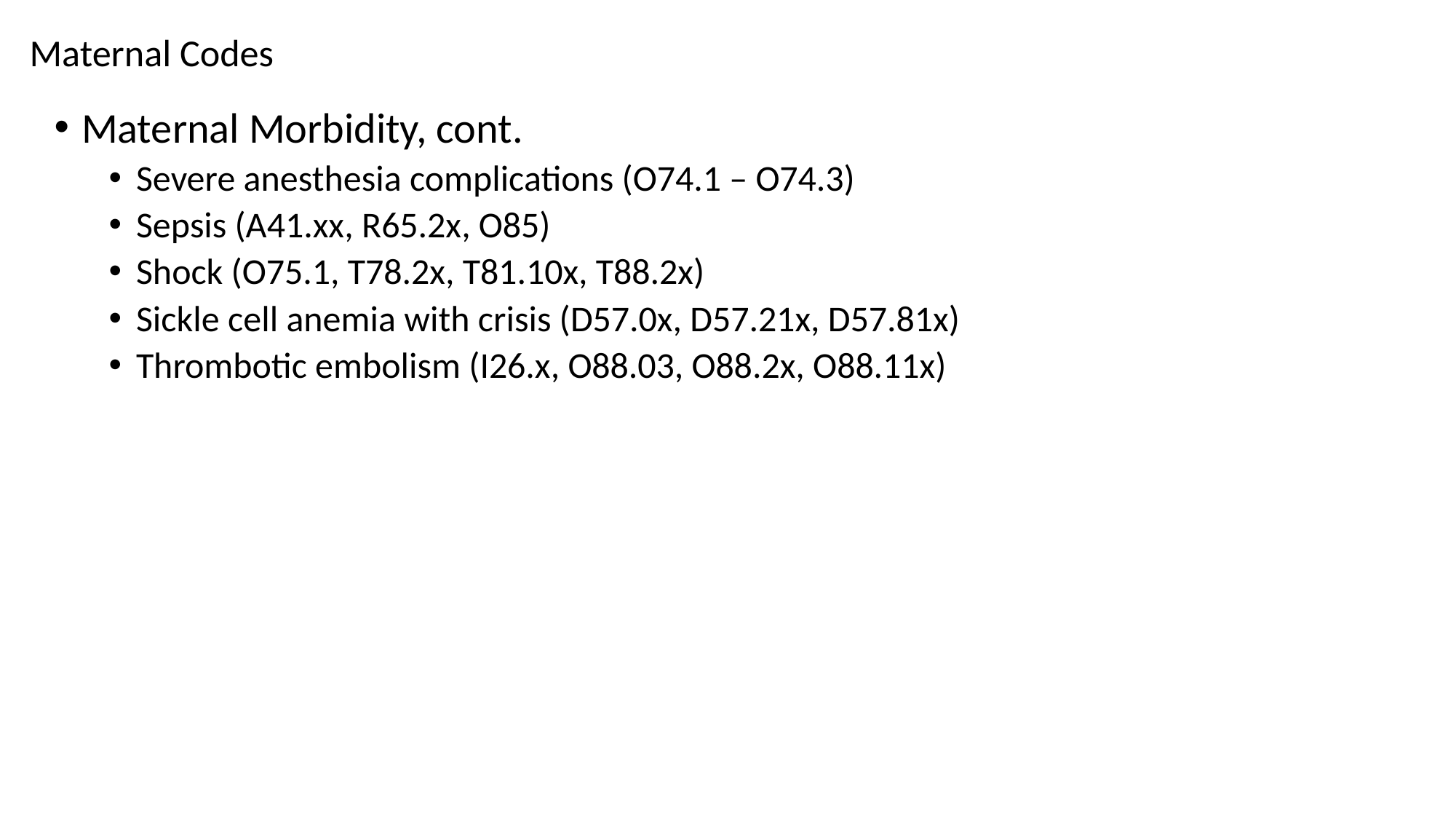

# Maternal Codes
Maternal Morbidity, cont.
Severe anesthesia complications (O74.1 – O74.3)
Sepsis (A41.xx, R65.2x, O85)
Shock (O75.1, T78.2x, T81.10x, T88.2x)
Sickle cell anemia with crisis (D57.0x, D57.21x, D57.81x)
Thrombotic embolism (I26.x, O88.03, O88.2x, O88.11x)